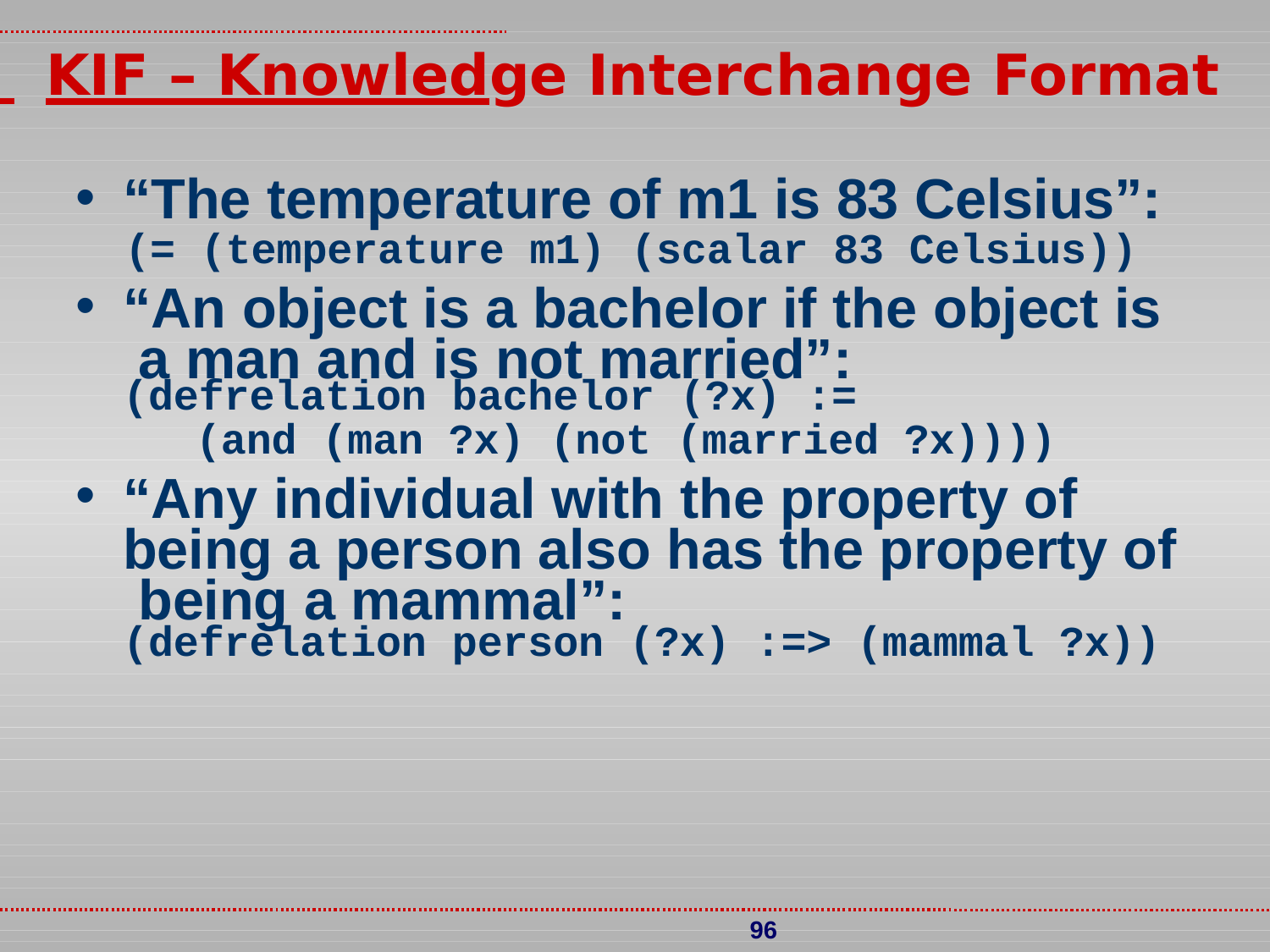

# KIF – Knowledge Interchange Format
“The temperature of m1 is 83 Celsius”:
(= (temperature m1) (scalar 83 Celsius))
“An object is a bachelor if the object is  a man and is not married”:
(defrelation bachelor (?x) :=
(and (man ?x) (not (married ?x))))
“Any individual with the property of  being a person also has the property of  being a mammal”:
(defrelation person (?x) :=> (mammal ?x))

96